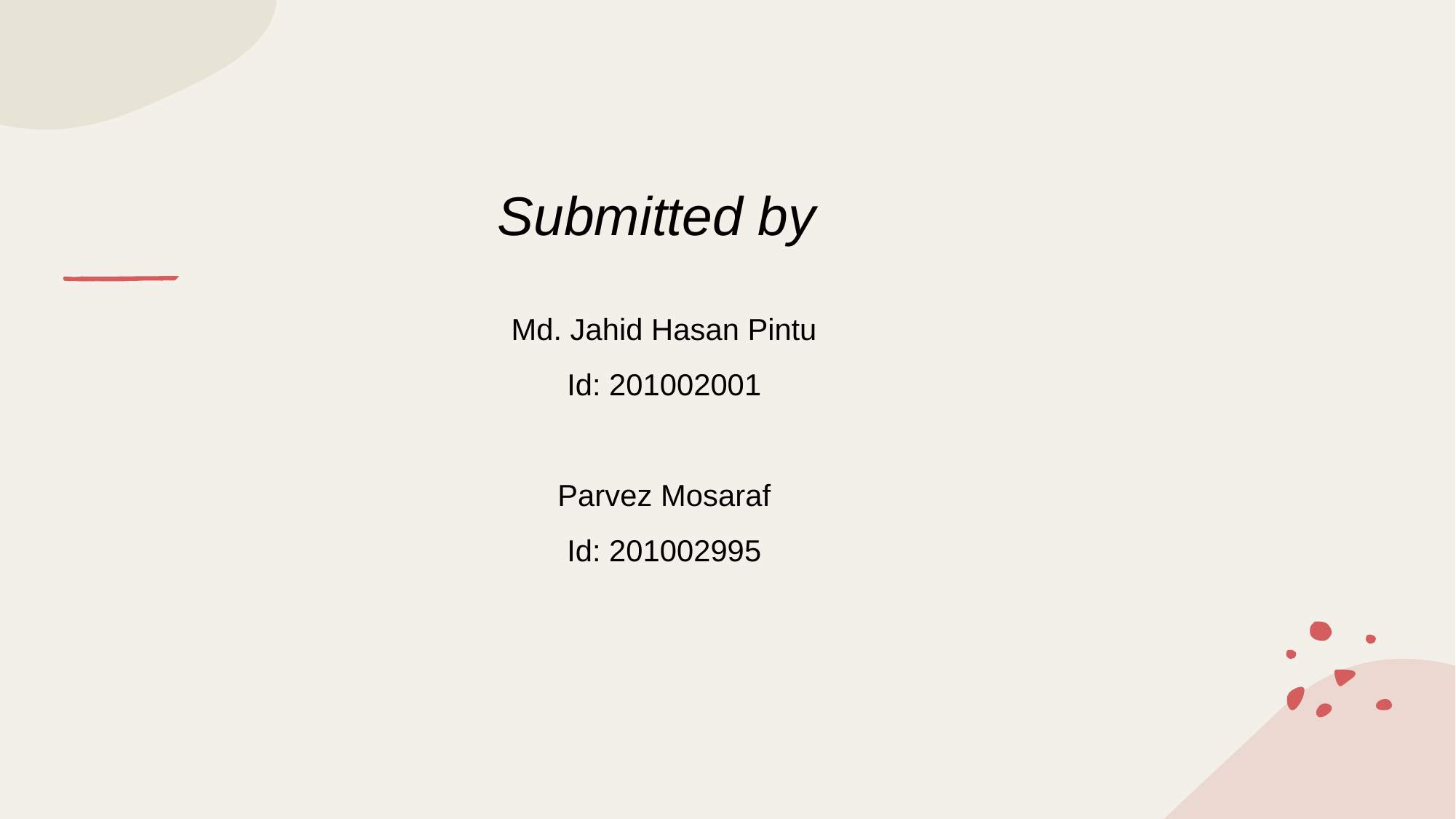

# Submitted by
Md. Jahid Hasan Pintu
Id: 201002001

Parvez Mosaraf
Id: 201002995